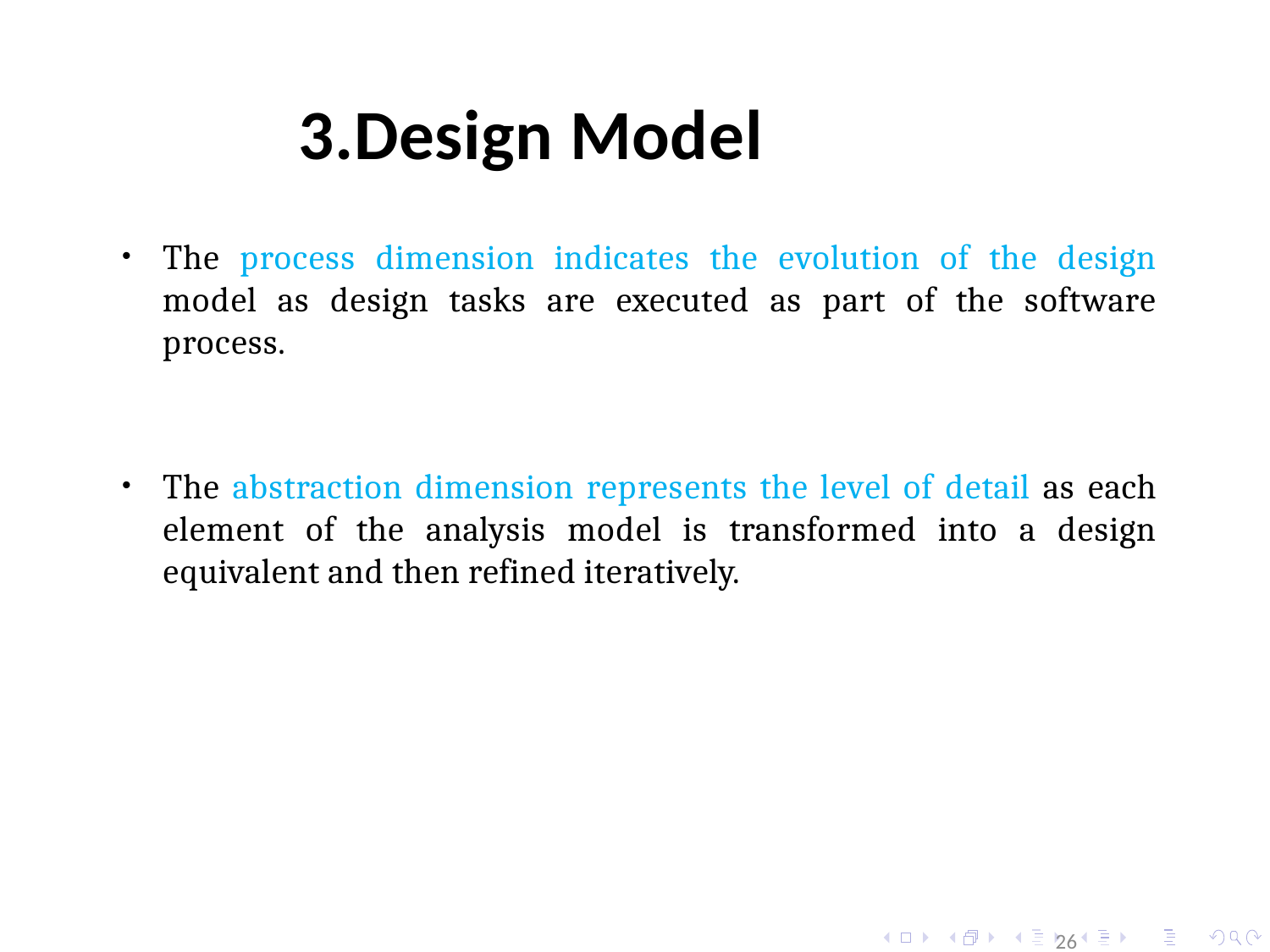

# 3.Design Model
The process dimension indicates the evolution of the design model as design tasks are executed as part of the software process.

The abstraction dimension represents the level of detail as each element of the analysis model is transformed into a design equivalent and then refined iteratively.
26